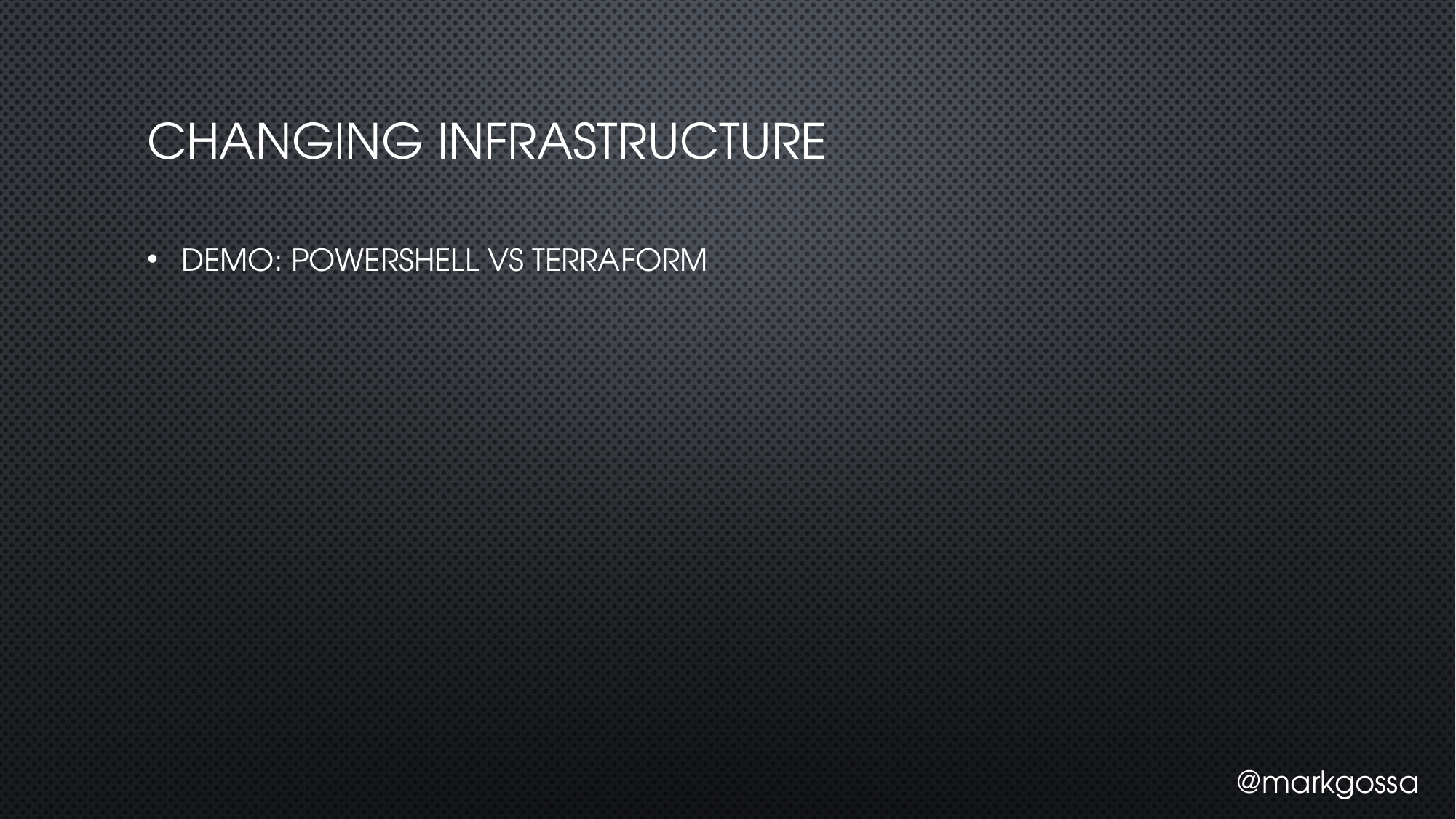

# Changing Infrastructure
Demo: PowerShell vs Terraform